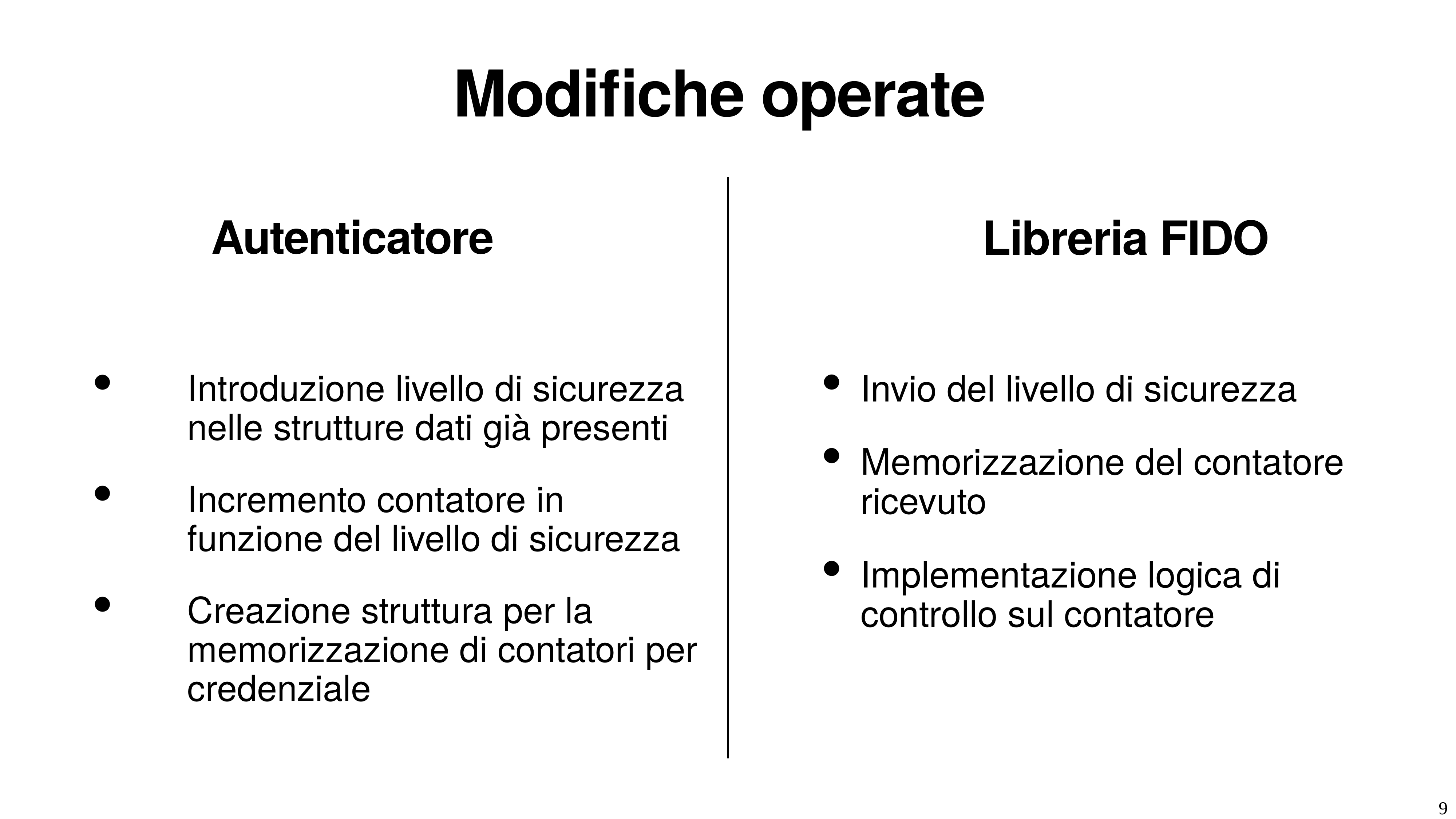

Modifiche operate

# Autenticatore
Libreria FIDO
Introduzione livello di sicurezza nelle strutture dati già presenti
Incremento contatore in funzione del livello di sicurezza
Creazione struttura per la memorizzazione di contatori per credenziale
Invio del livello di sicurezza
Memorizzazione del contatore ricevuto
Implementazione logica di controllo sul contatore
9